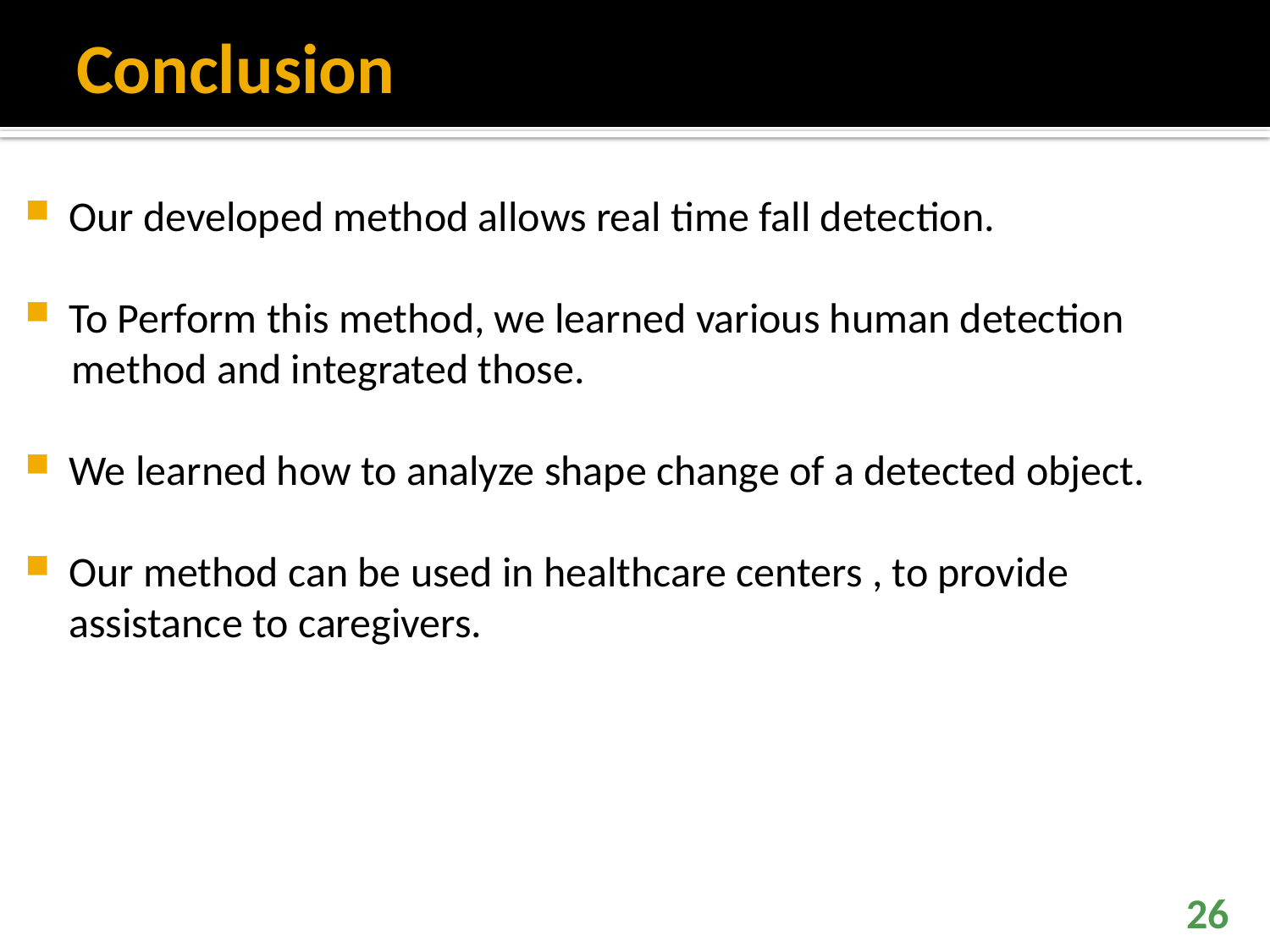

# Conclusion
Our developed method allows real time fall detection.

To Perform this method, we learned various human detection
     method and integrated those.

We learned how to analyze shape change of a detected object.

Our method can be used in healthcare centers , to provide assistance to caregivers.

26